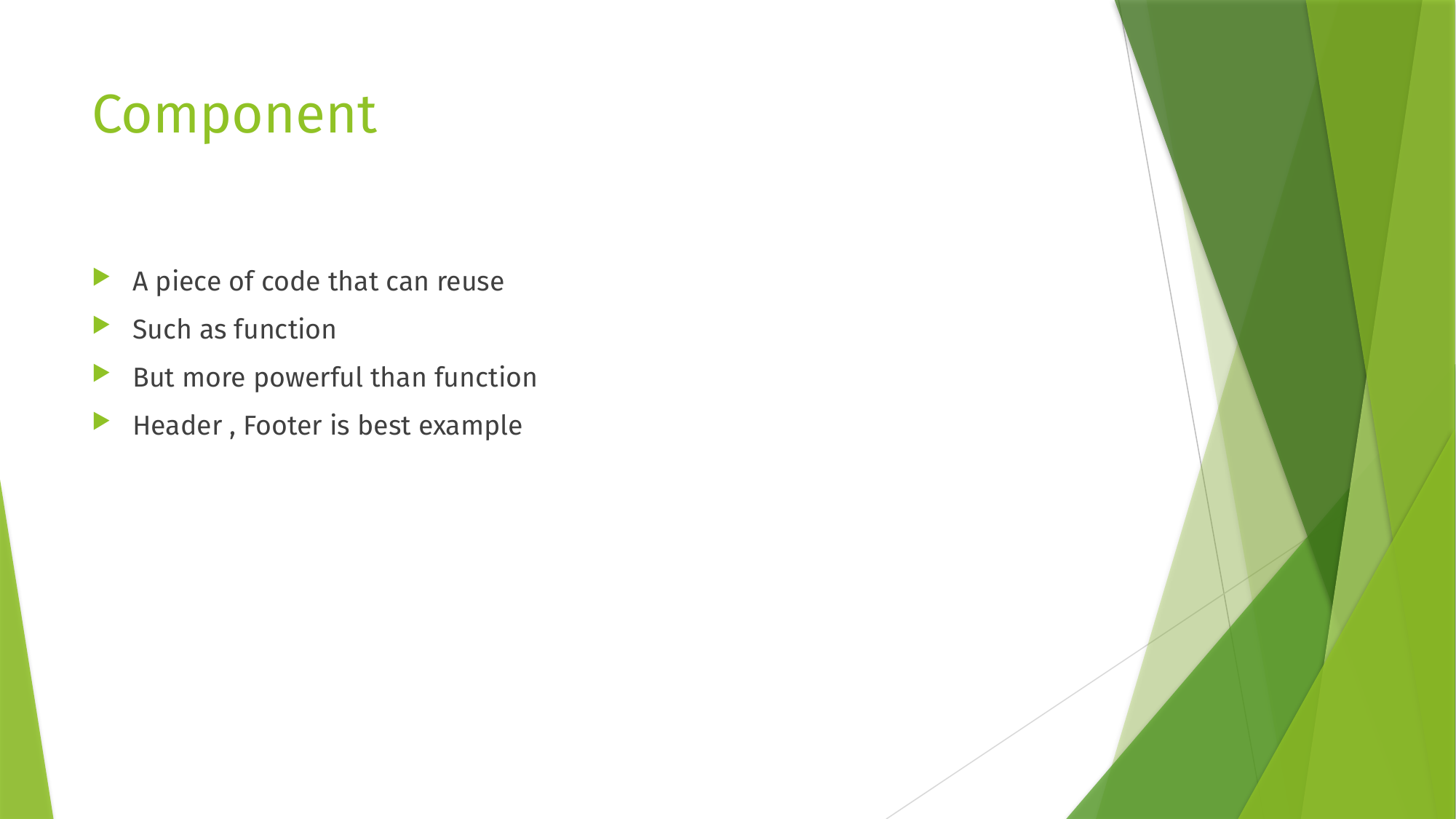

# Component
A piece of code that can reuse
Such as function
But more powerful than function
Header , Footer is best example